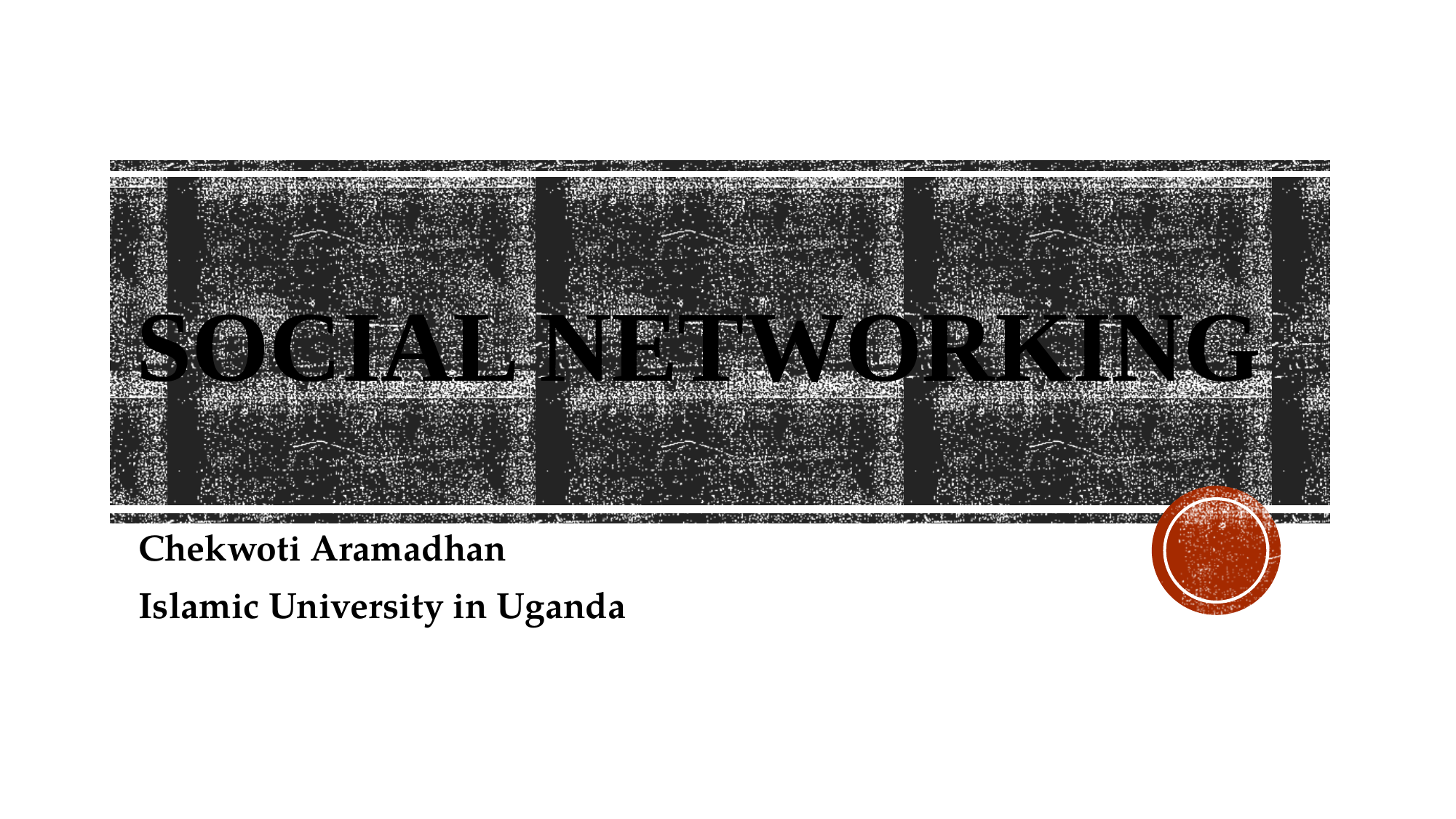

# Social Networking
Chekwoti Aramadhan
Islamic University in Uganda